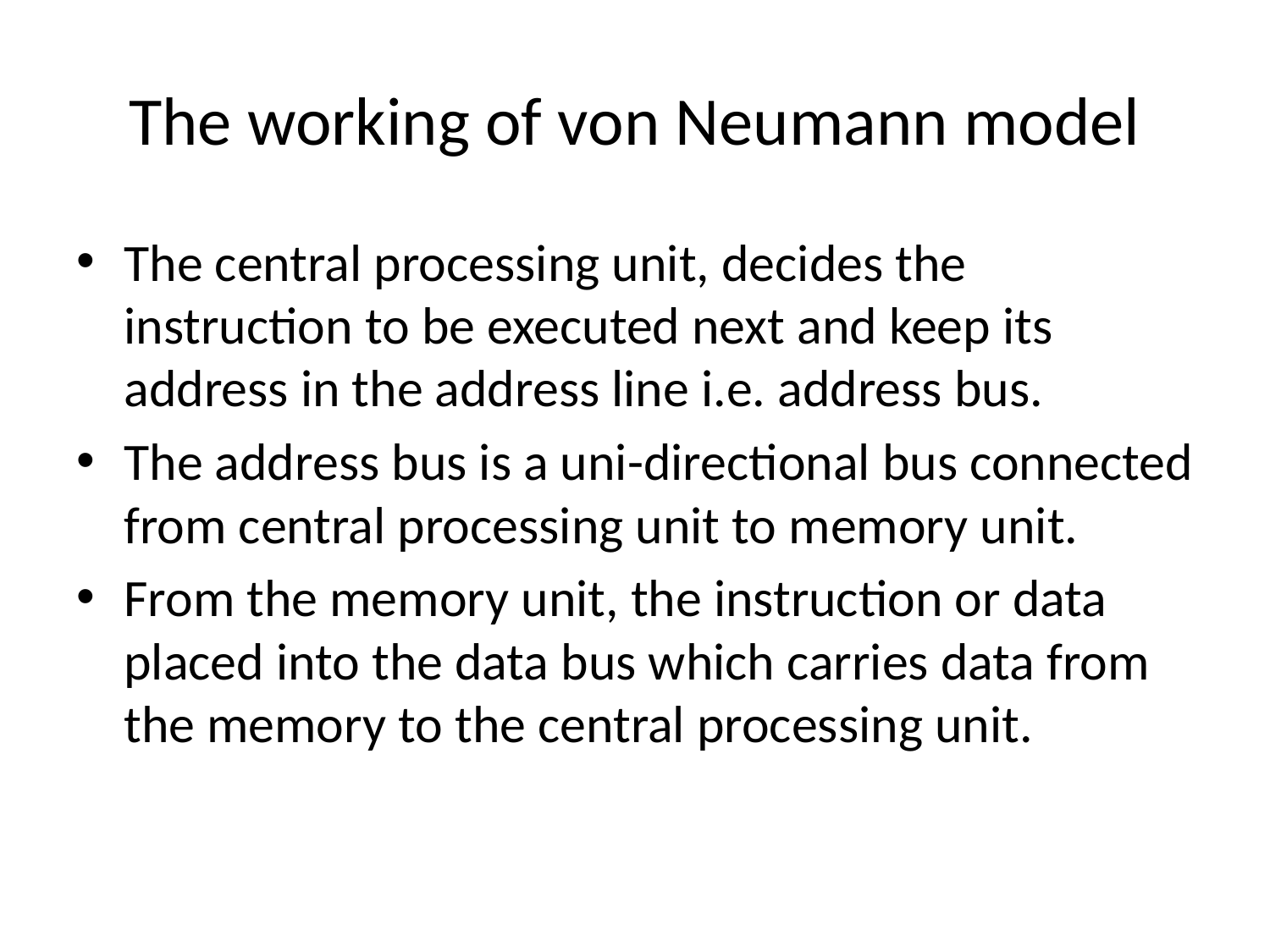

# The working of von Neumann model
The central processing unit, decides the instruction to be executed next and keep its address in the address line i.e. address bus.
The address bus is a uni-directional bus connected from central processing unit to memory unit.
From the memory unit, the instruction or data placed into the data bus which carries data from the memory to the central processing unit.